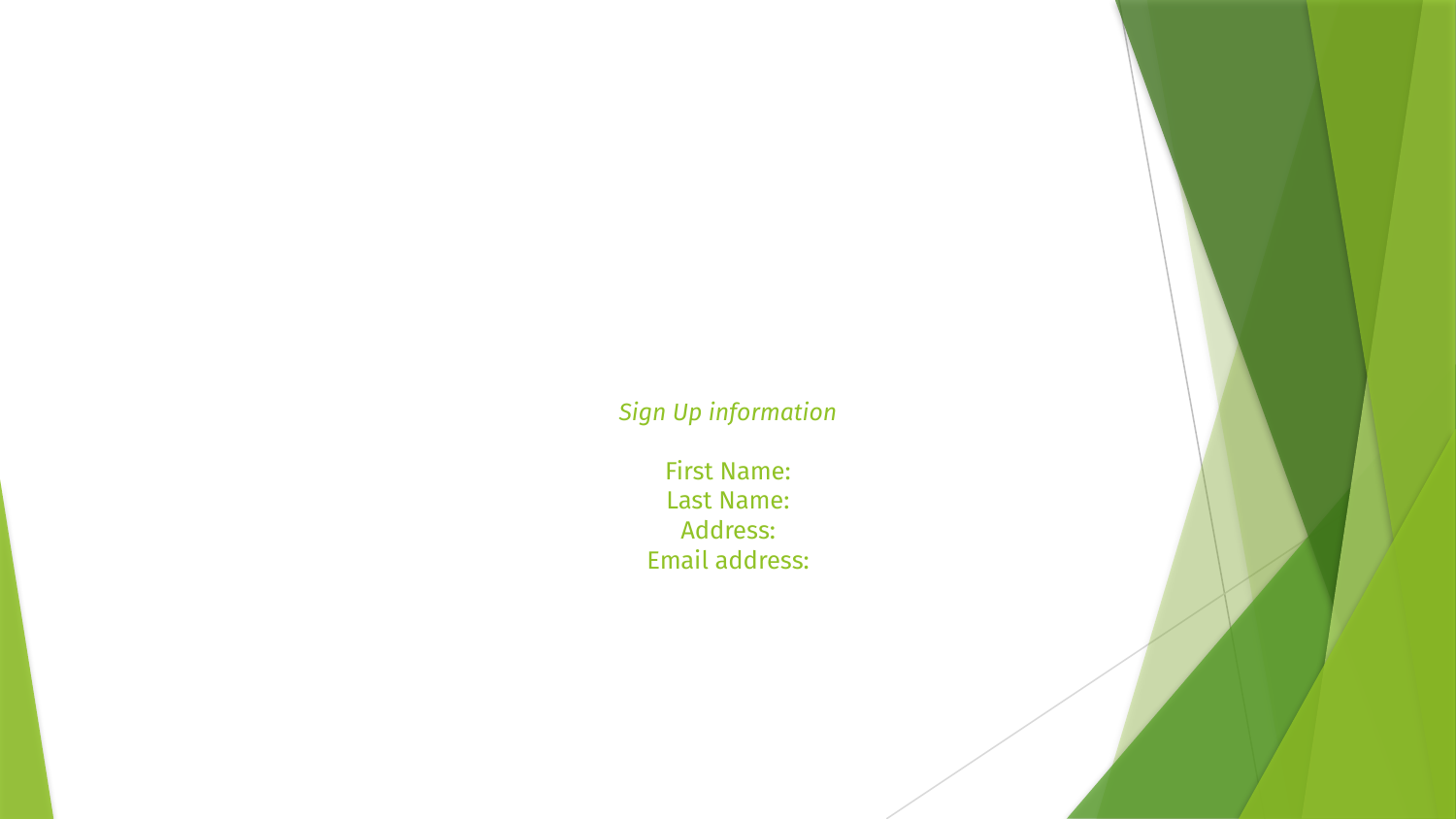

# Sign Up information First Name: Last Name: Address: Email address: